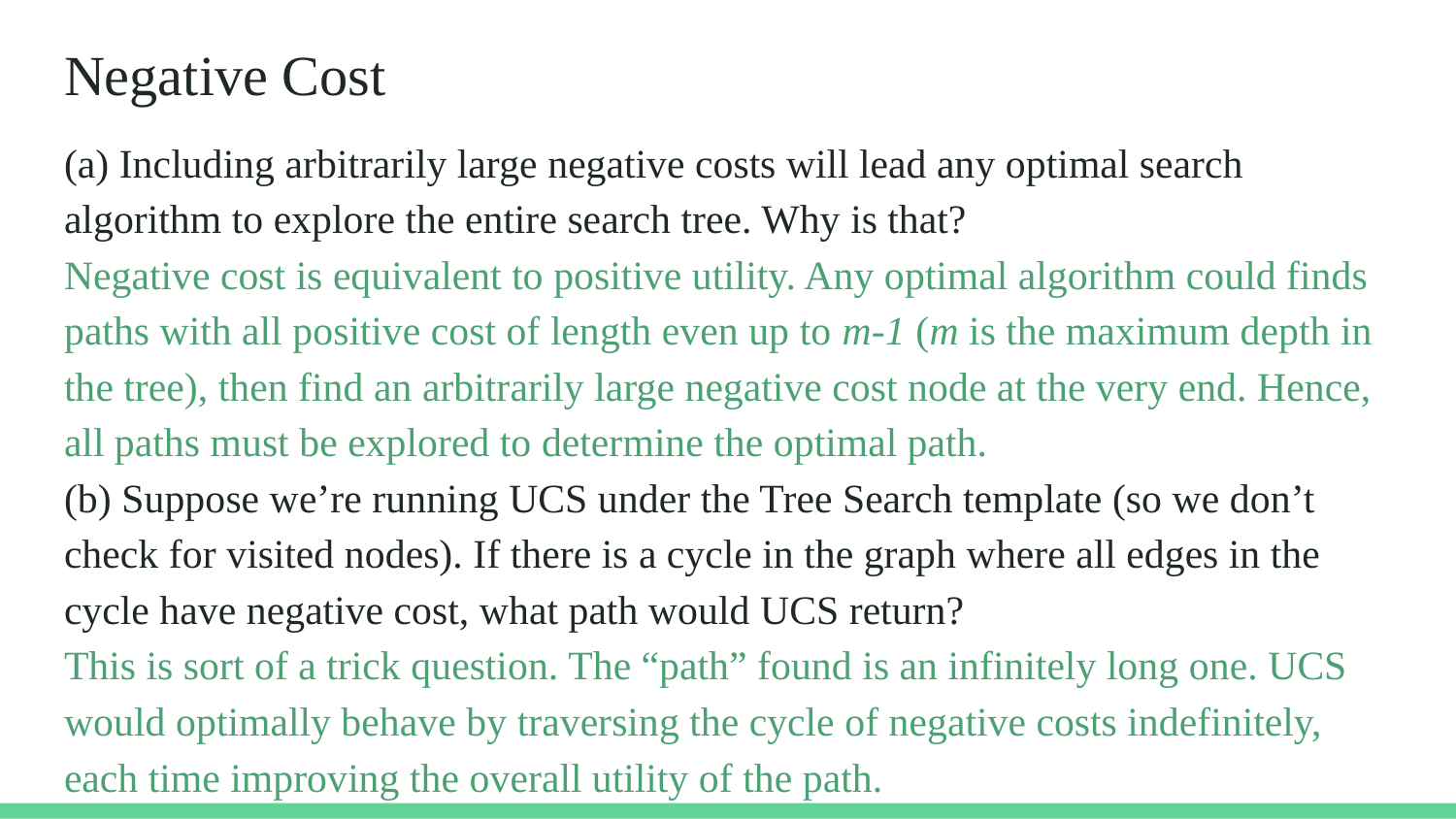

# Negative Cost
(a) Including arbitrarily large negative costs will lead any optimal search algorithm to explore the entire search tree. Why is that?
Negative cost is equivalent to positive utility. Any optimal algorithm could finds paths with all positive cost of length even up to m-1 (m is the maximum depth in the tree), then find an arbitrarily large negative cost node at the very end. Hence, all paths must be explored to determine the optimal path.
(b) Suppose we’re running UCS under the Tree Search template (so we don’t check for visited nodes). If there is a cycle in the graph where all edges in the cycle have negative cost, what path would UCS return?
This is sort of a trick question. The “path” found is an infinitely long one. UCS would optimally behave by traversing the cycle of negative costs indefinitely, each time improving the overall utility of the path.